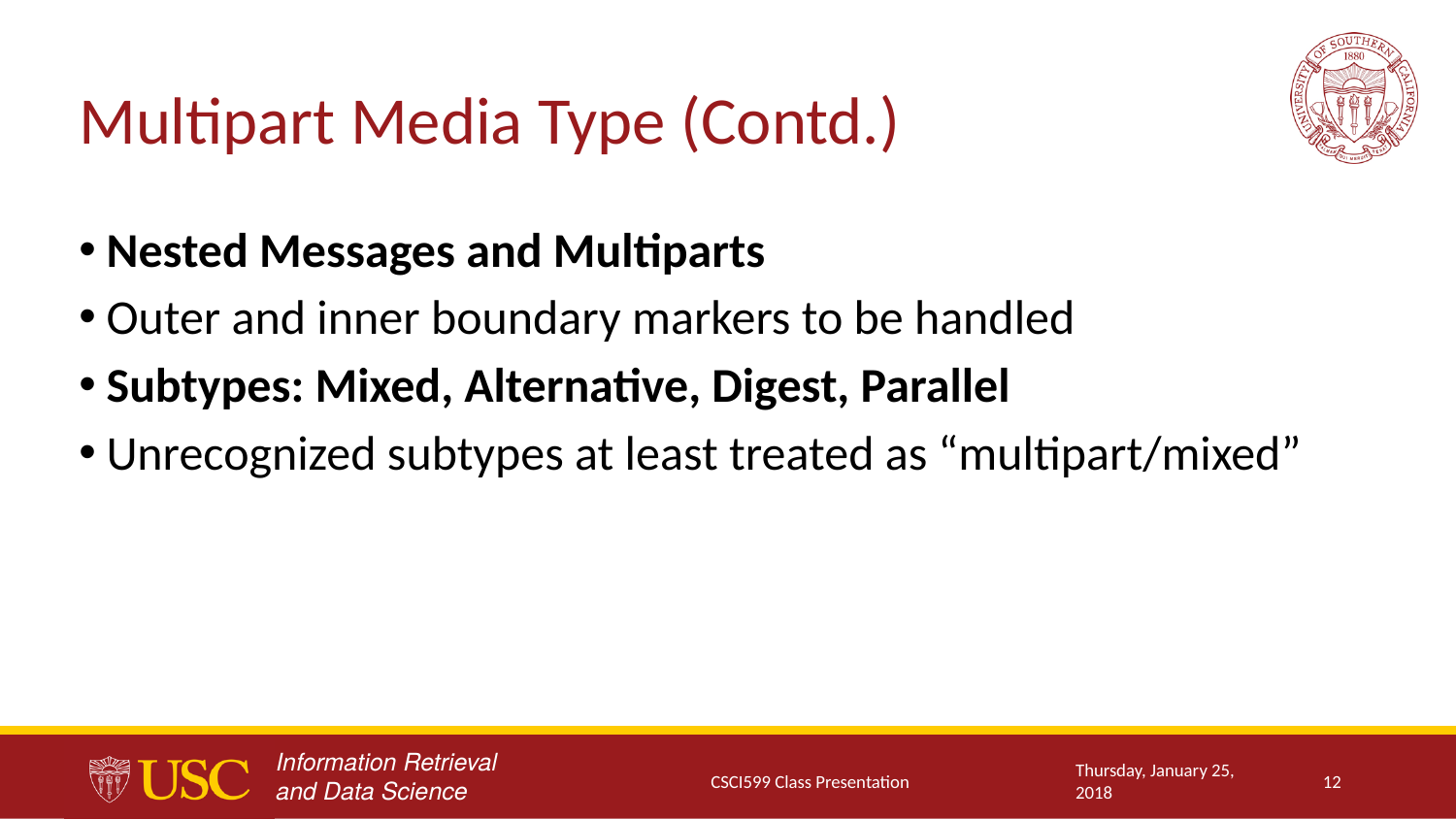

# Multipart Media Type (Contd.)
Nested Messages and Multiparts
Outer and inner boundary markers to be handled
Subtypes: Mixed, Alternative, Digest, Parallel
Unrecognized subtypes at least treated as “multipart/mixed”

CSCI599 Class Presentation
Thursday, January 25, 2018
12